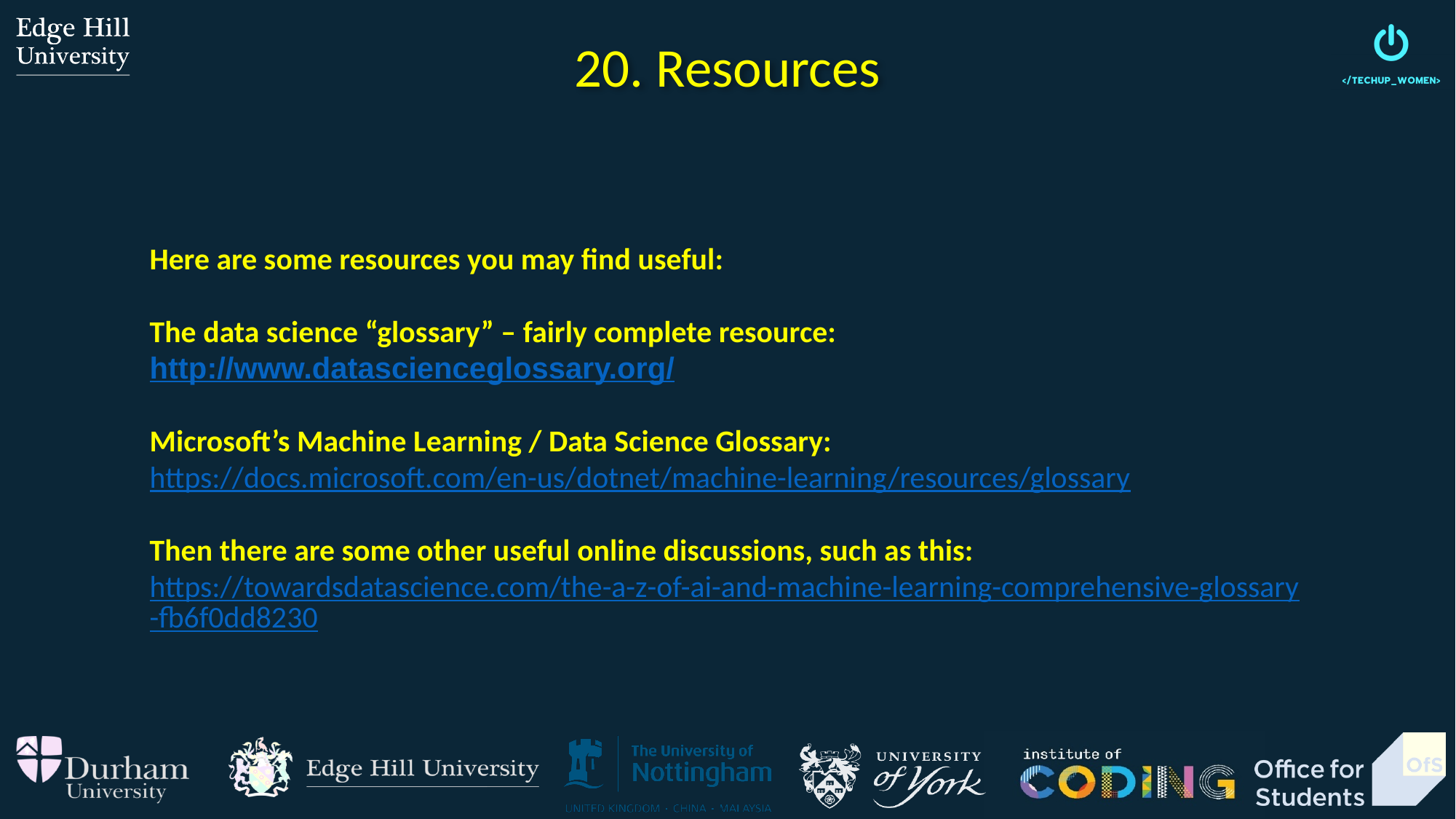

20. Resources
Here are some resources you may find useful:

The data science “glossary” – fairly complete resource: http://www.datascienceglossary.org/

Microsoft’s Machine Learning / Data Science Glossary:
https://docs.microsoft.com/en-us/dotnet/machine-learning/resources/glossary

Then there are some other useful online discussions, such as this:
https://towardsdatascience.com/the-a-z-of-ai-and-machine-learning-comprehensive-glossary-fb6f0dd8230